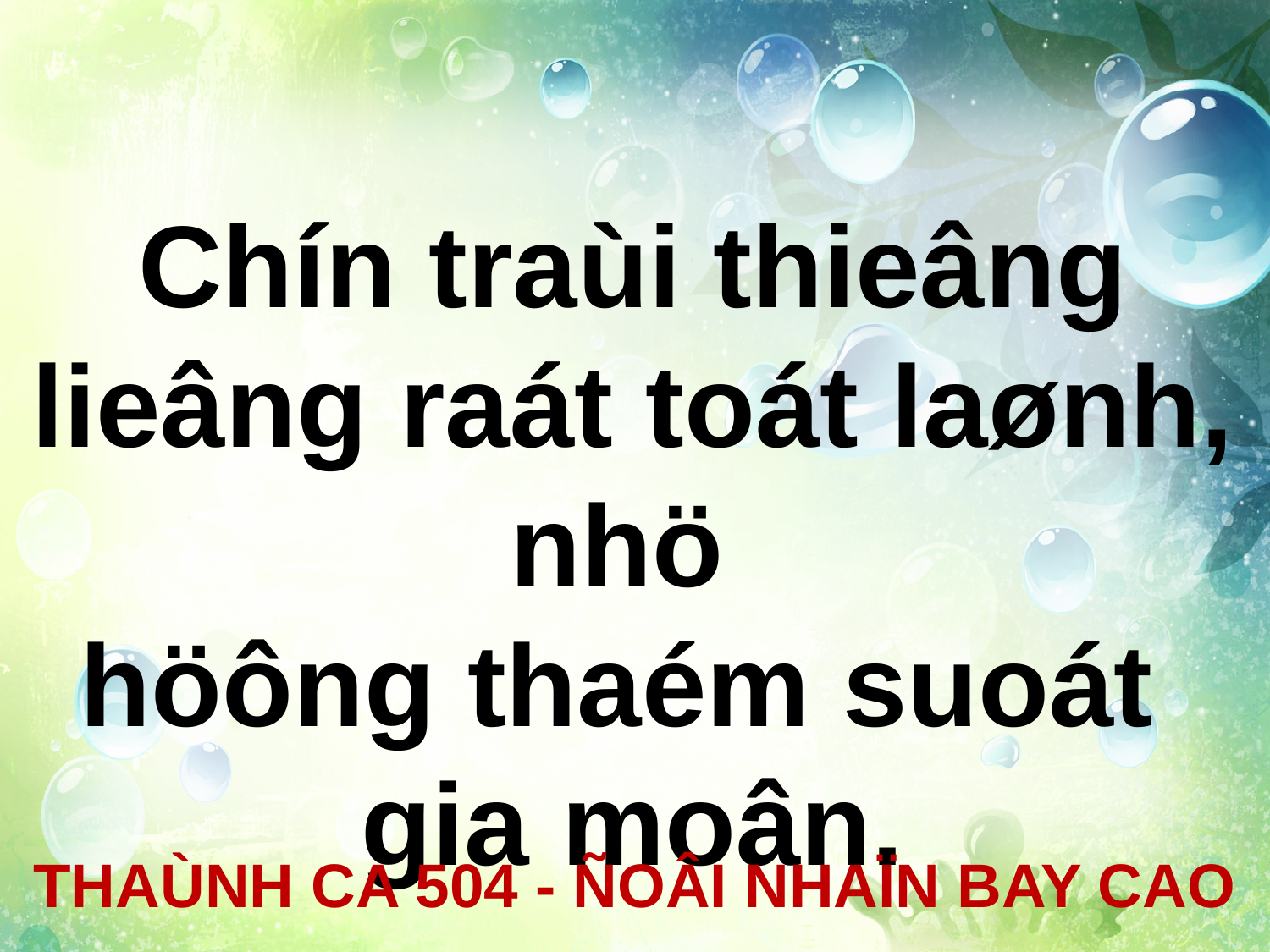

Chín traùi thieâng lieâng raát toát laønh, nhö
höông thaém suoát
gia moân.
THAÙNH CA 504 - ÑOÂI NHAÏN BAY CAO